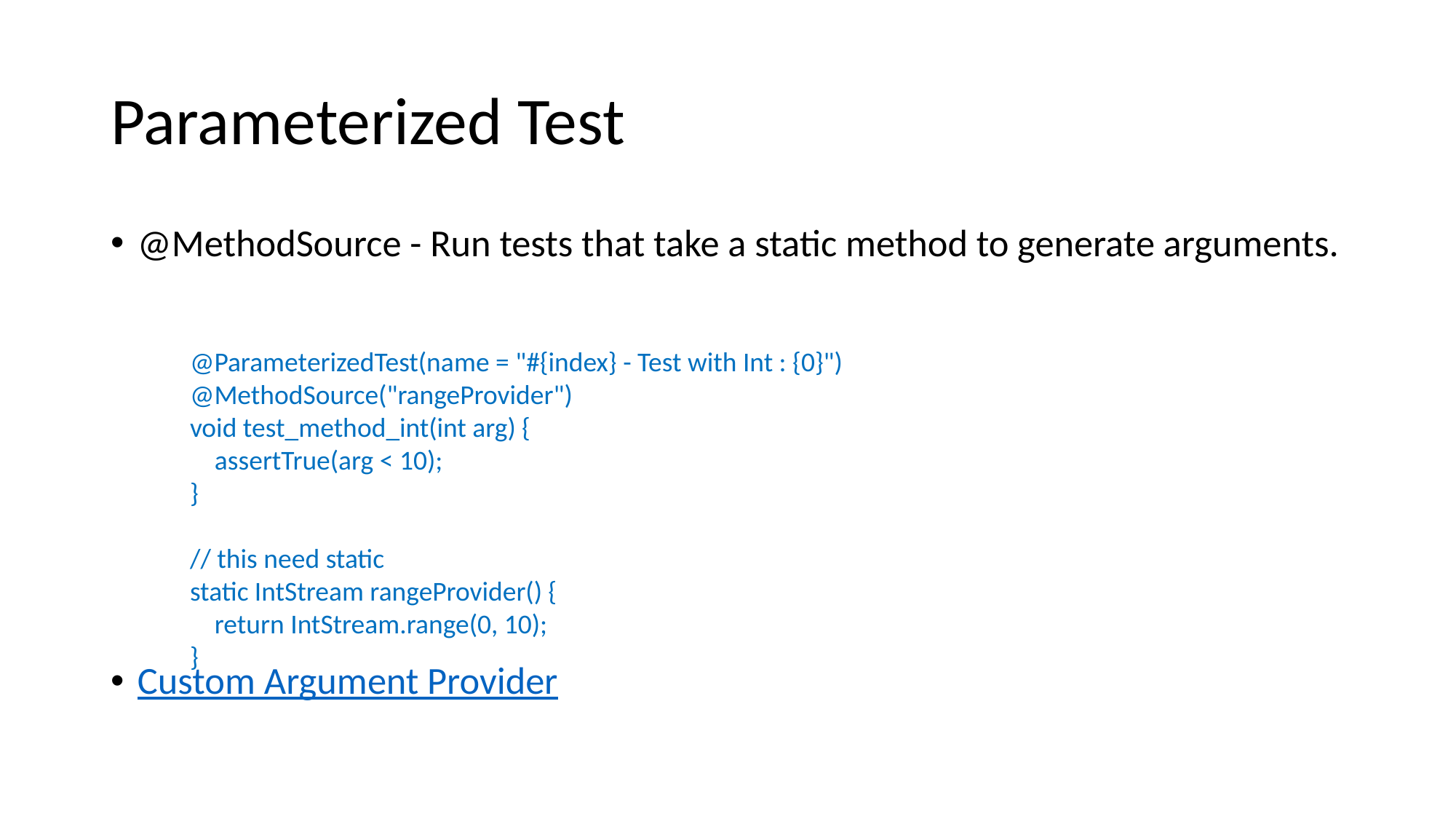

# Parameterized Test
@MethodSource - Run tests that take a static method to generate arguments.

Custom Argument Provider

    @ParameterizedTest(name = "#{index} - Test with Int : {0}")
    @MethodSource("rangeProvider")
    void test_method_int(int arg) {
        assertTrue(arg < 10);
    }

    // this need static
    static IntStream rangeProvider() {
        return IntStream.range(0, 10);
    }